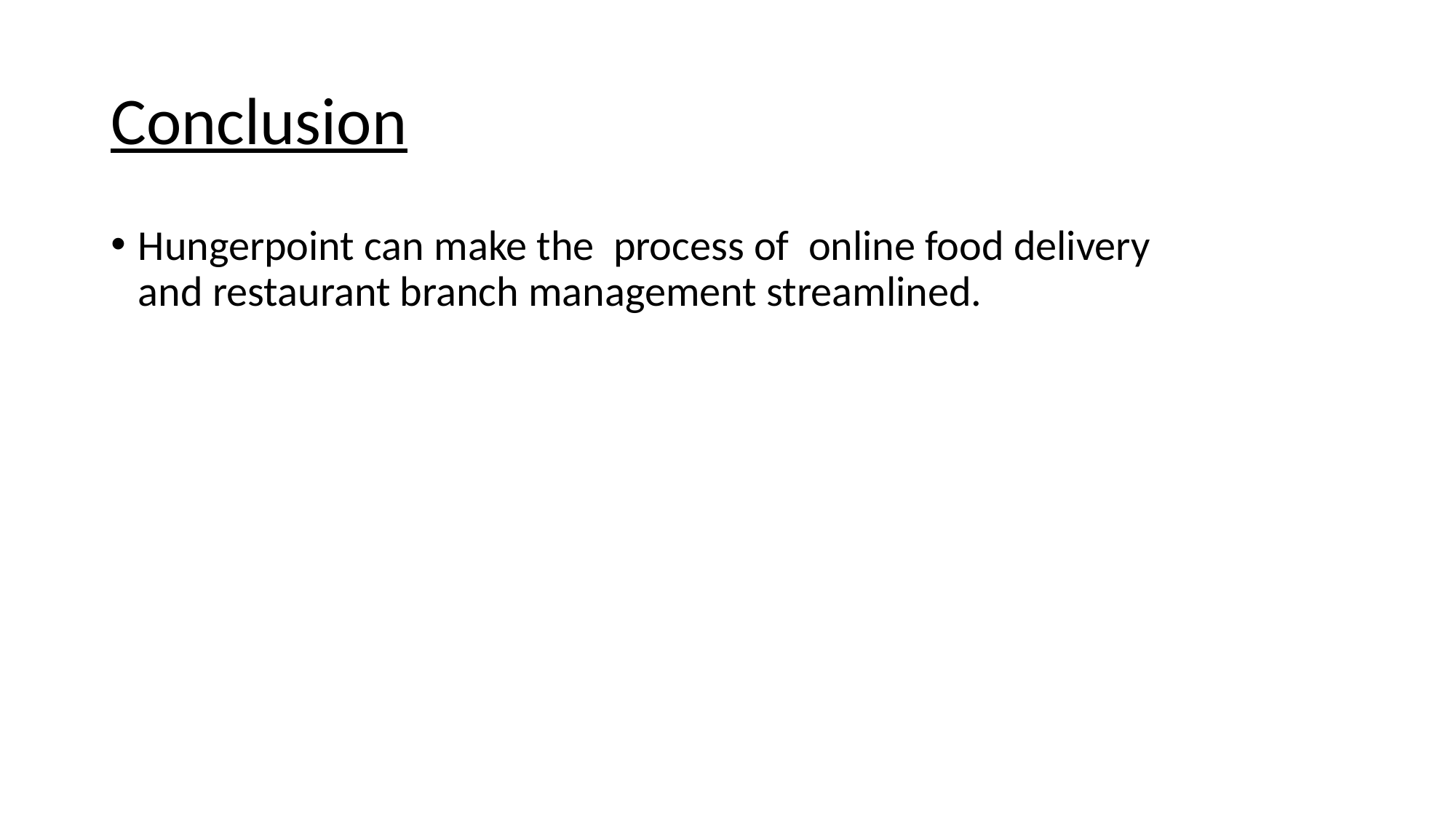

# Conclusion
Hungerpoint can make the  process of  online food delivery and restaurant branch management streamlined.